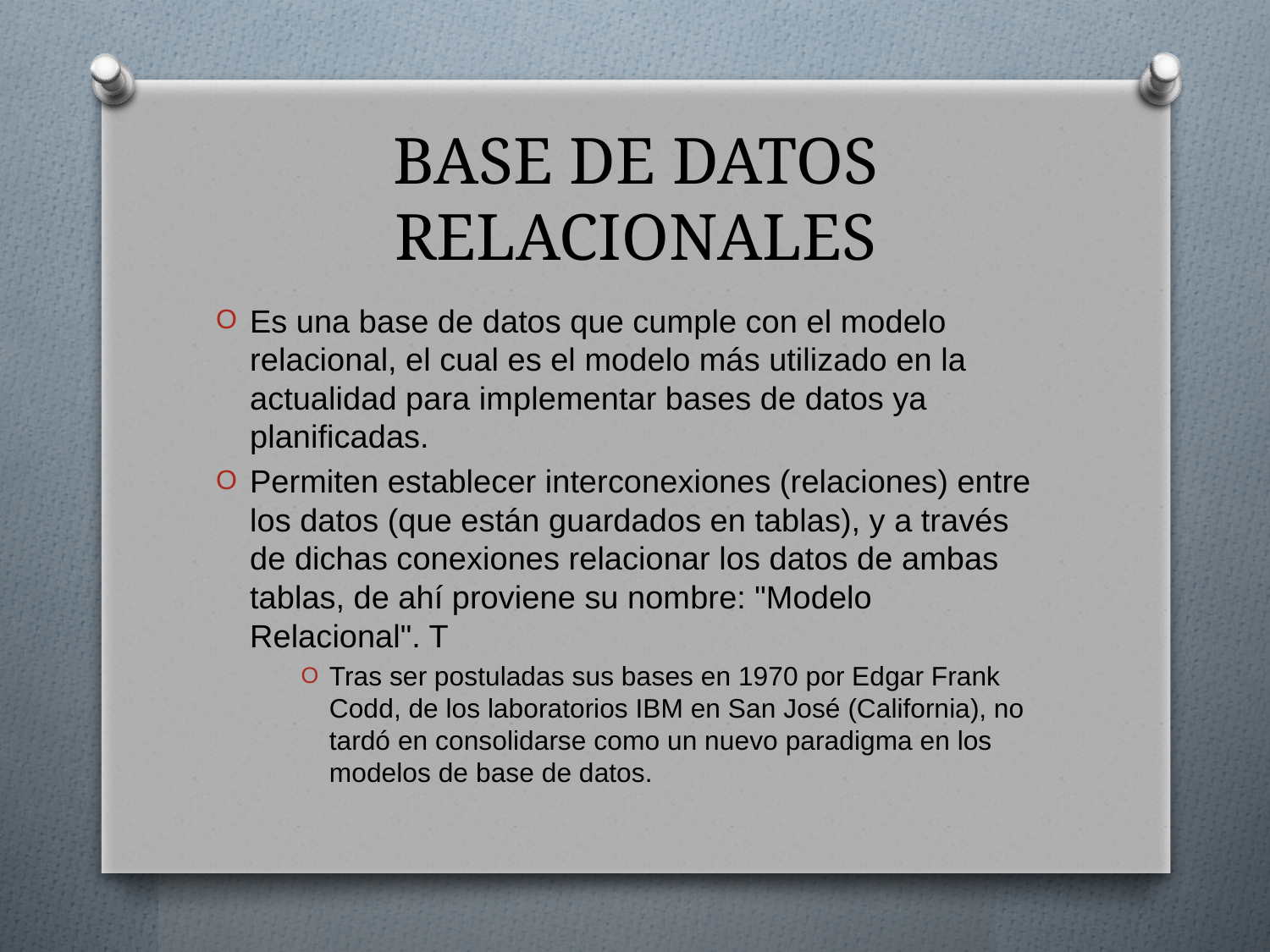

# BASE DE DATOS RELACIONALES
Es una base de datos que cumple con el modelo relacional, el cual es el modelo más utilizado en la actualidad para implementar bases de datos ya planificadas.
Permiten establecer interconexiones (relaciones) entre los datos (que están guardados en tablas), y a través de dichas conexiones relacionar los datos de ambas tablas, de ahí proviene su nombre: "Modelo Relacional". T
Tras ser postuladas sus bases en 1970 por Edgar Frank Codd, de los laboratorios IBM en San José (California), no tardó en consolidarse como un nuevo paradigma en los modelos de base de datos.